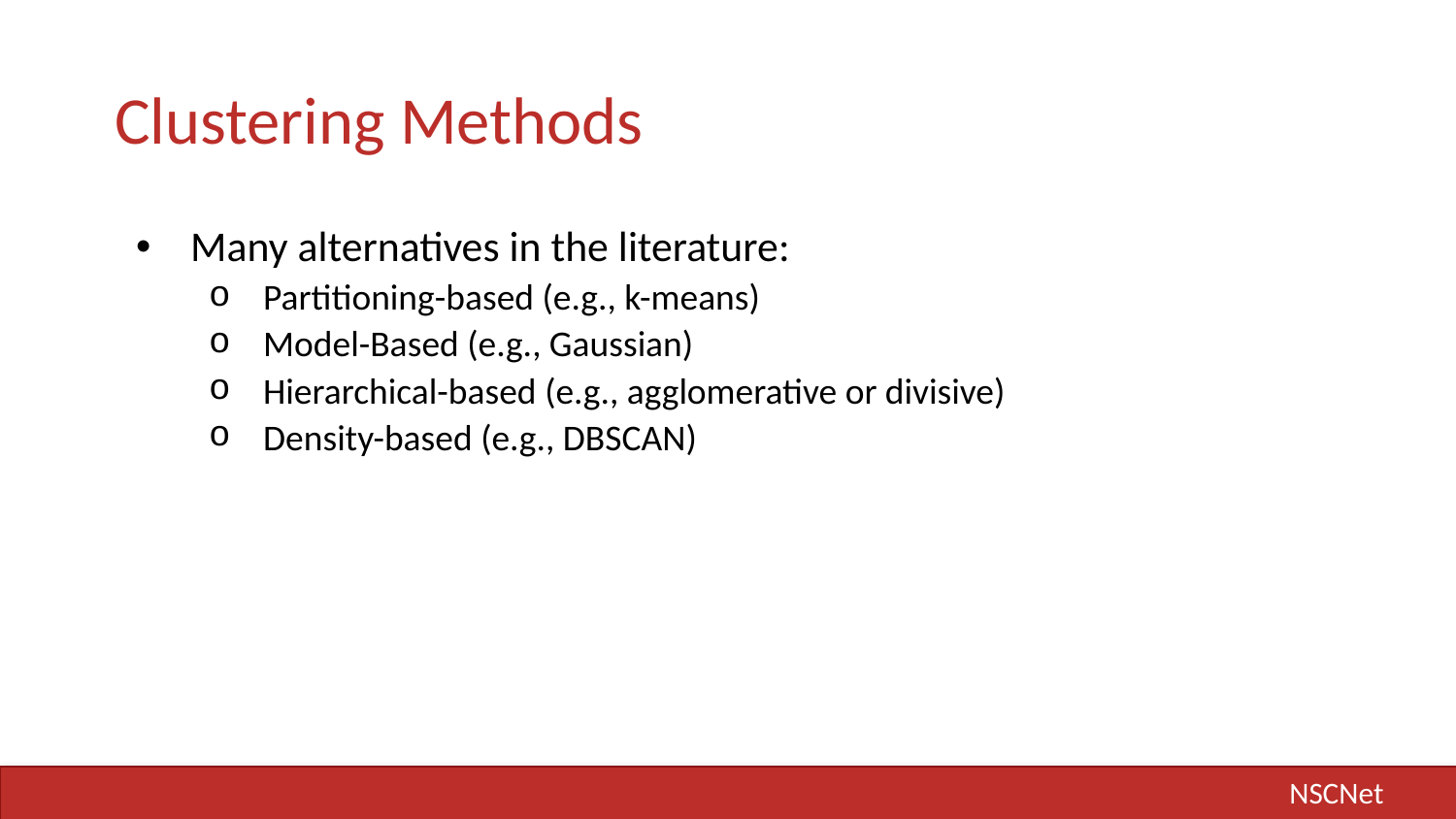

# Clustering Methods
Many alternatives in the literature:
Partitioning-based (e.g., k-means)
Model-Based (e.g., Gaussian)
Hierarchical-based (e.g., agglomerative or divisive)
Density-based (e.g., DBSCAN)